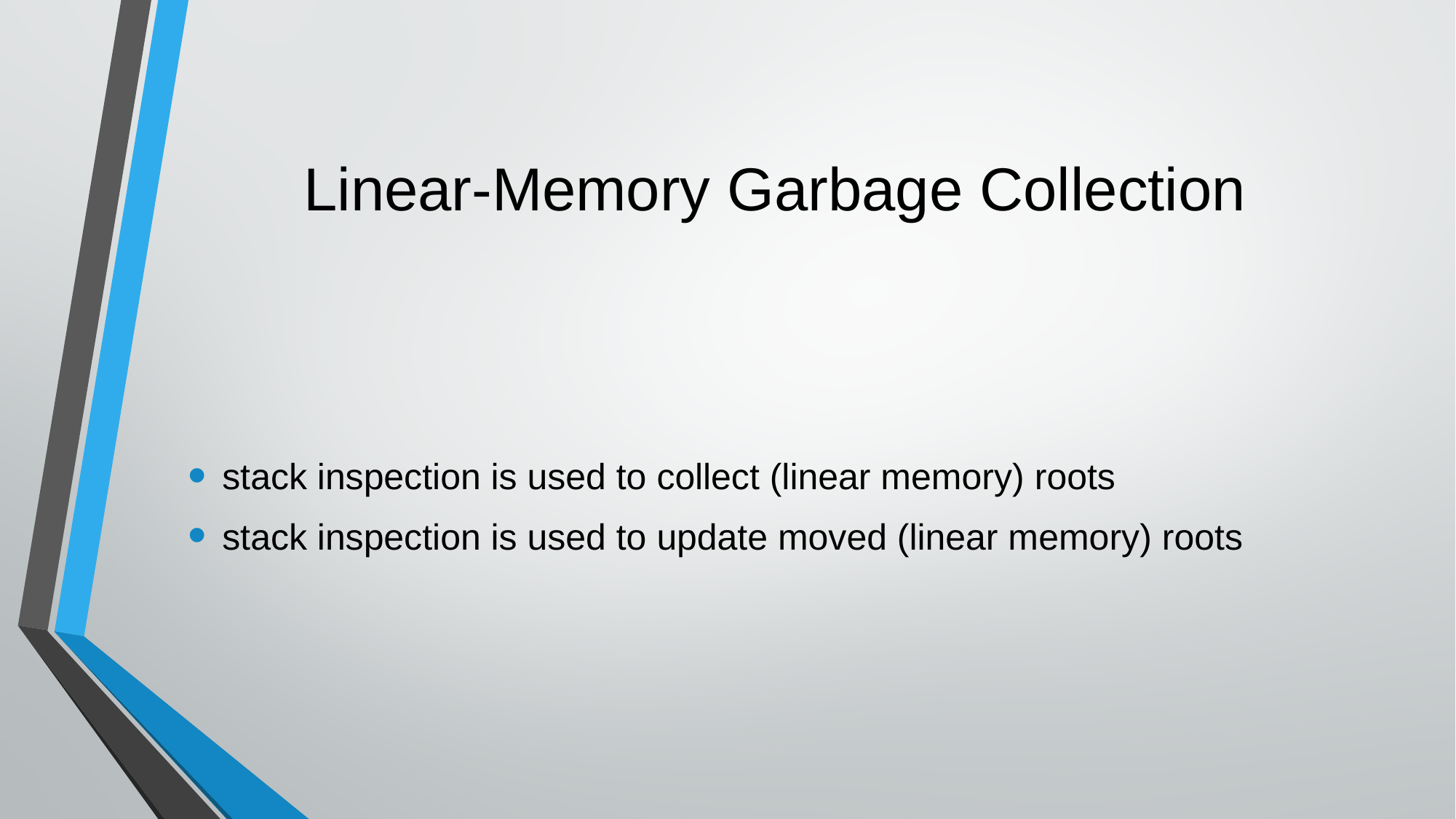

# Linear-Memory Garbage Collection
stack inspection is used to collect (linear memory) roots
stack inspection is used to update moved (linear memory) roots